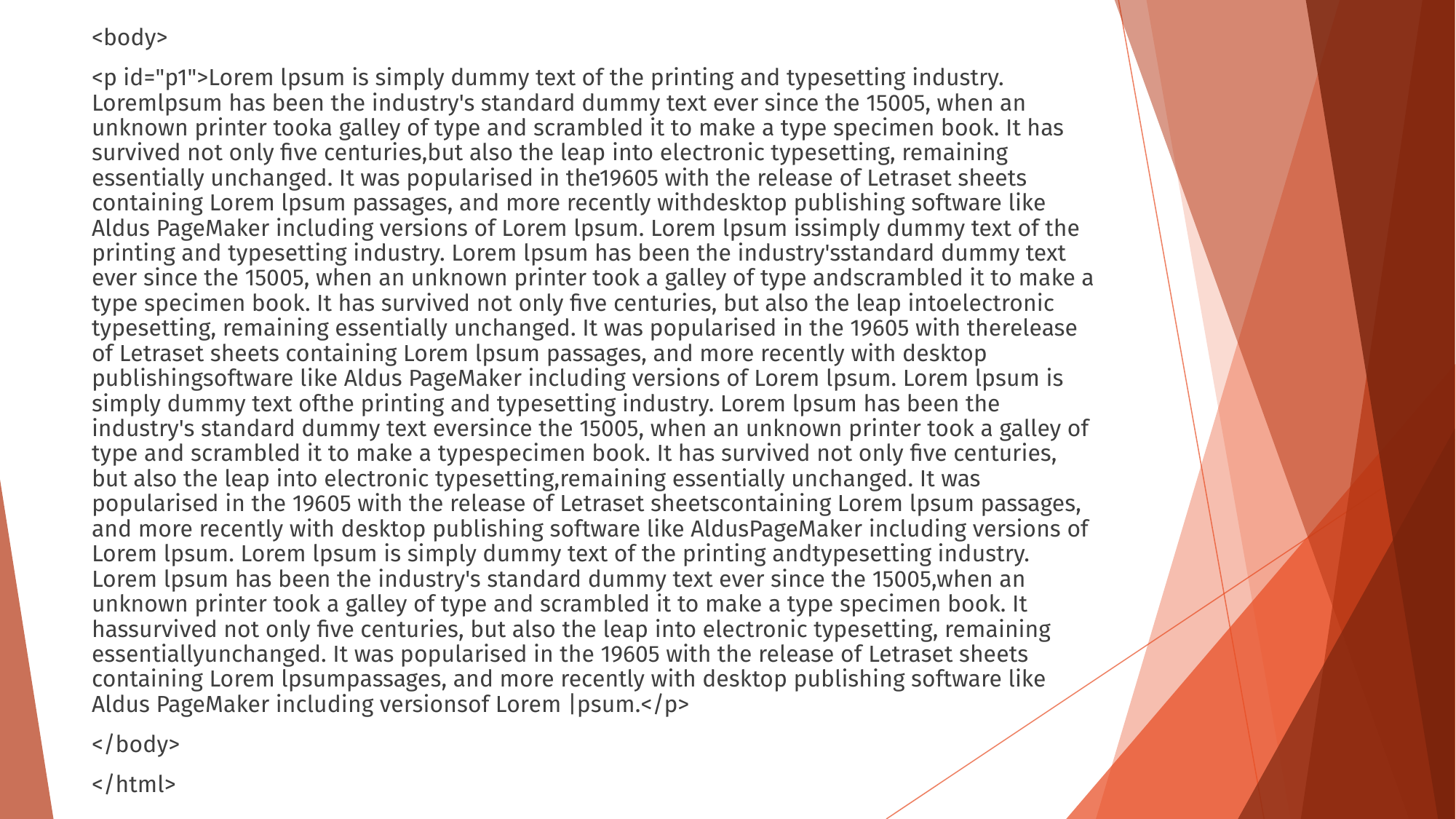

<body>
<p id="p1">Lorem lpsum is simply dummy text of the printing and typesetting industry. Loremlpsum has been the industry's standard dummy text ever since the 15005, when an unknown printer tooka galley of type and scrambled it to make a type specimen book. It has survived not only five centuries,but also the leap into electronic typesetting, remaining essentially unchanged. It was popularised in the19605 with the release of Letraset sheets containing Lorem lpsum passages, and more recently withdesktop publishing software like Aldus PageMaker including versions of Lorem lpsum. Lorem lpsum issimply dummy text of the printing and typesetting industry. Lorem lpsum has been the industry'sstandard dummy text ever since the 15005, when an unknown printer took a galley of type andscrambled it to make a type specimen book. It has survived not only five centuries, but also the leap intoelectronic typesetting, remaining essentially unchanged. It was popularised in the 19605 with therelease of Letraset sheets containing Lorem lpsum passages, and more recently with desktop publishingsoftware like Aldus PageMaker including versions of Lorem lpsum. Lorem lpsum is simply dummy text ofthe printing and typesetting industry. Lorem lpsum has been the industry's standard dummy text eversince the 15005, when an unknown printer took a galley of type and scrambled it to make a typespecimen book. It has survived not only five centuries, but also the leap into electronic typesetting,remaining essentially unchanged. It was popularised in the 19605 with the release of Letraset sheetscontaining Lorem lpsum passages, and more recently with desktop publishing software like AldusPageMaker including versions of Lorem lpsum. Lorem lpsum is simply dummy text of the printing andtypesetting industry. Lorem lpsum has been the industry's standard dummy text ever since the 15005,when an unknown printer took a galley of type and scrambled it to make a type specimen book. It hassurvived not only five centuries, but also the leap into electronic typesetting, remaining essentiallyunchanged. It was popularised in the 19605 with the release of Letraset sheets containing Lorem lpsumpassages, and more recently with desktop publishing software like Aldus PageMaker including versionsof Lorem |psum.</p>
</body>
</html>